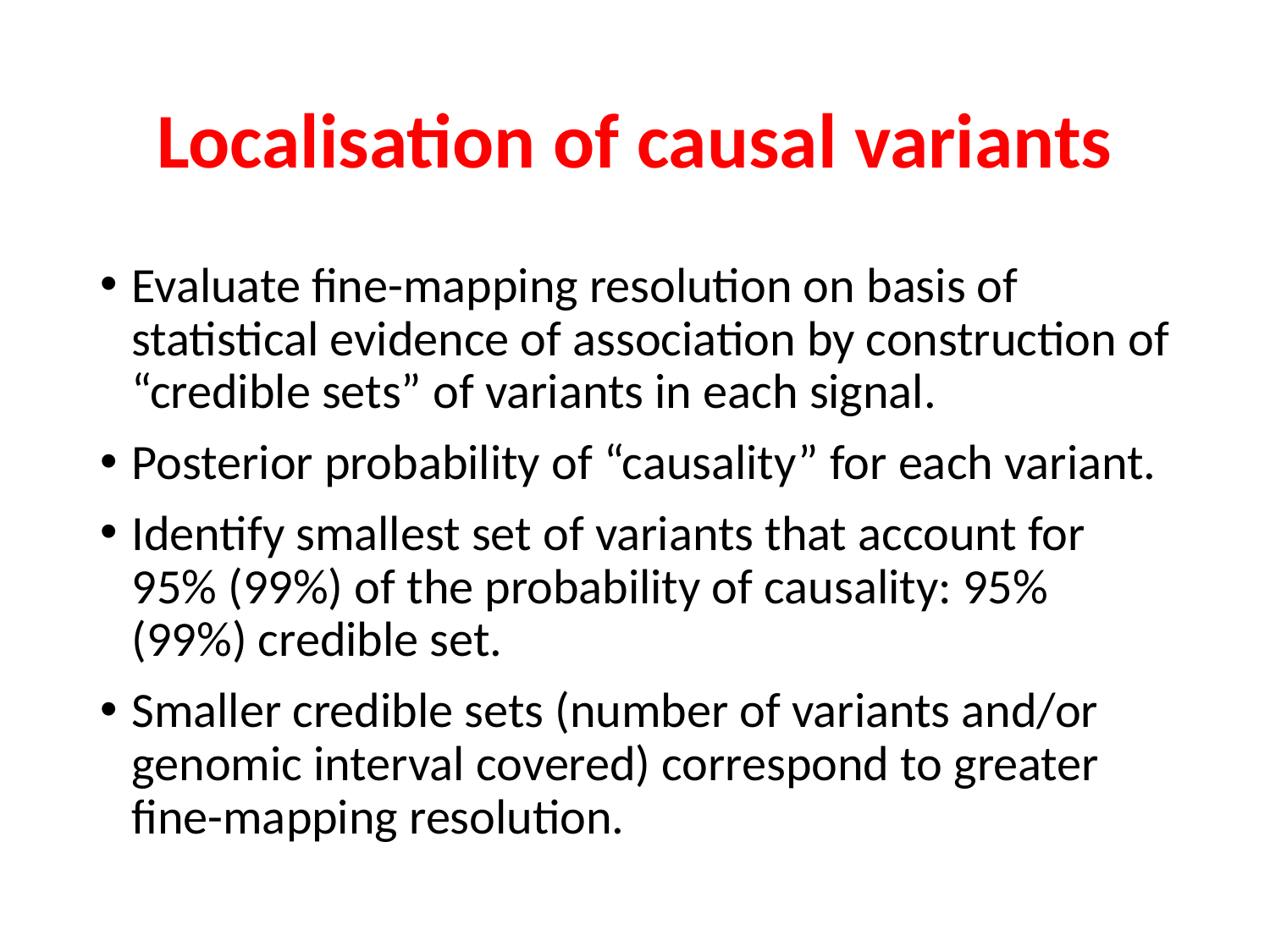

# Localisation of causal variants
Evaluate fine-mapping resolution on basis of statistical evidence of association by construction of “credible sets” of variants in each signal.
Posterior probability of “causality” for each variant.
Identify smallest set of variants that account for 95% (99%) of the probability of causality: 95% (99%) credible set.
Smaller credible sets (number of variants and/or genomic interval covered) correspond to greater fine-mapping resolution.